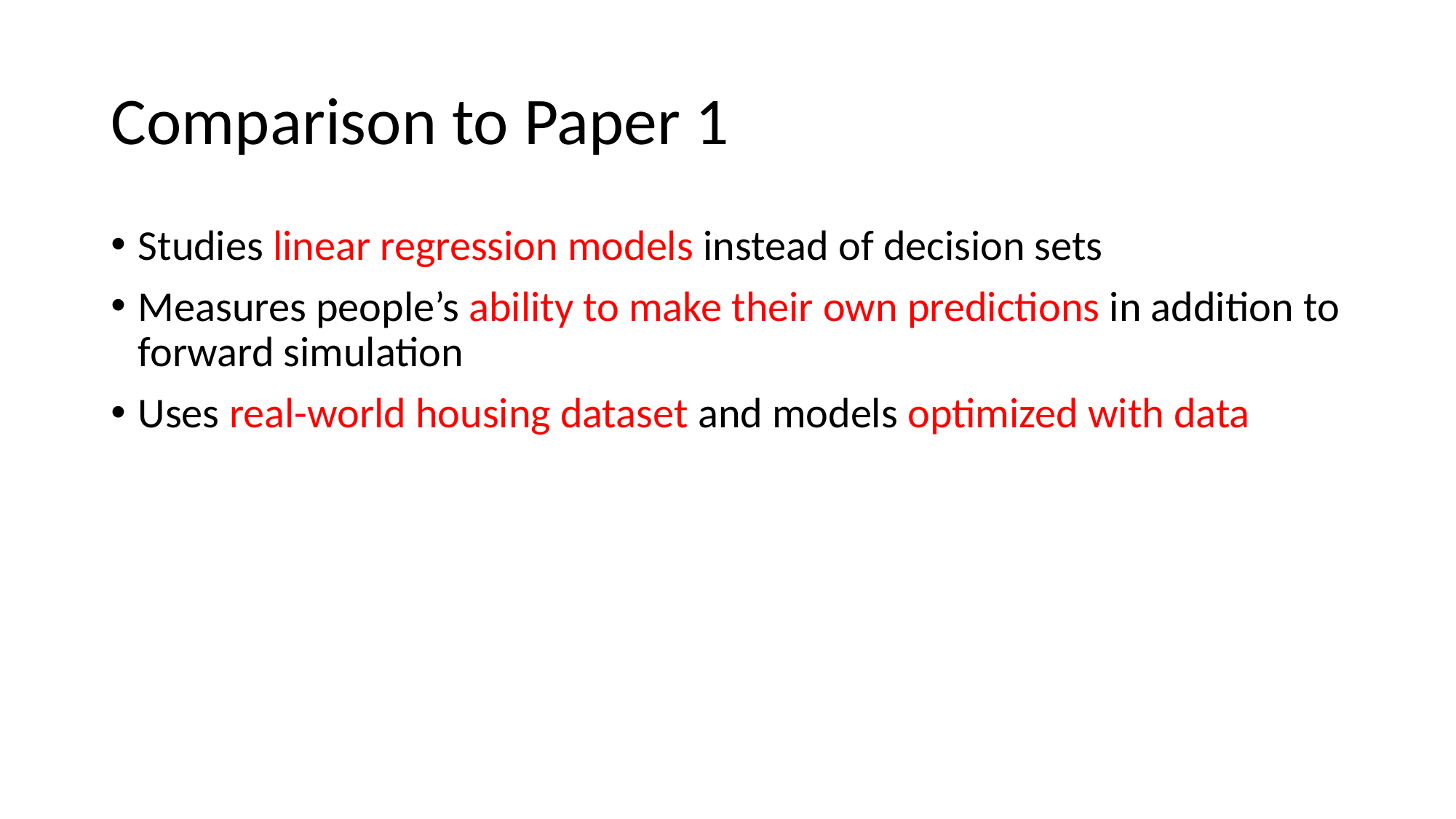

# Comparison to Paper 1
Studies linear regression models instead of decision sets
Measures people’s ability to make their own predictions in addition to forward simulation
Uses real-world housing dataset and models optimized with data